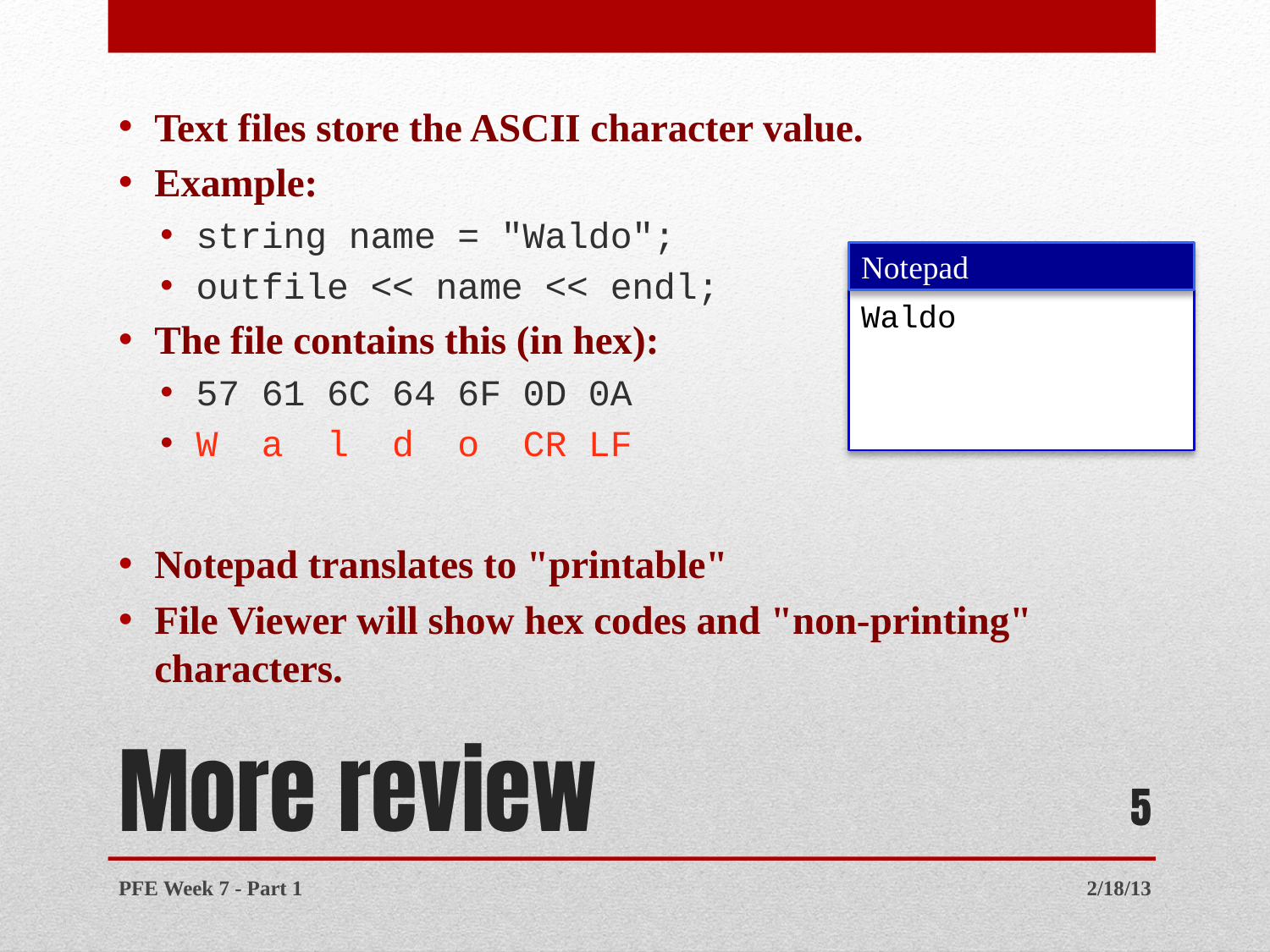

Text files store the ASCII character value.
Example:
string name = "Waldo";
outfile << name << endl;
The file contains this (in hex):
57 61 6C 64 6F 0D 0A
W  a  l  d  o  CR LF

Notepad translates to "printable"
File Viewer will show hex codes and "non-printing" characters.
Notepad
Waldo

# More review
5
PFE Week 7 - Part 1
2/18/13